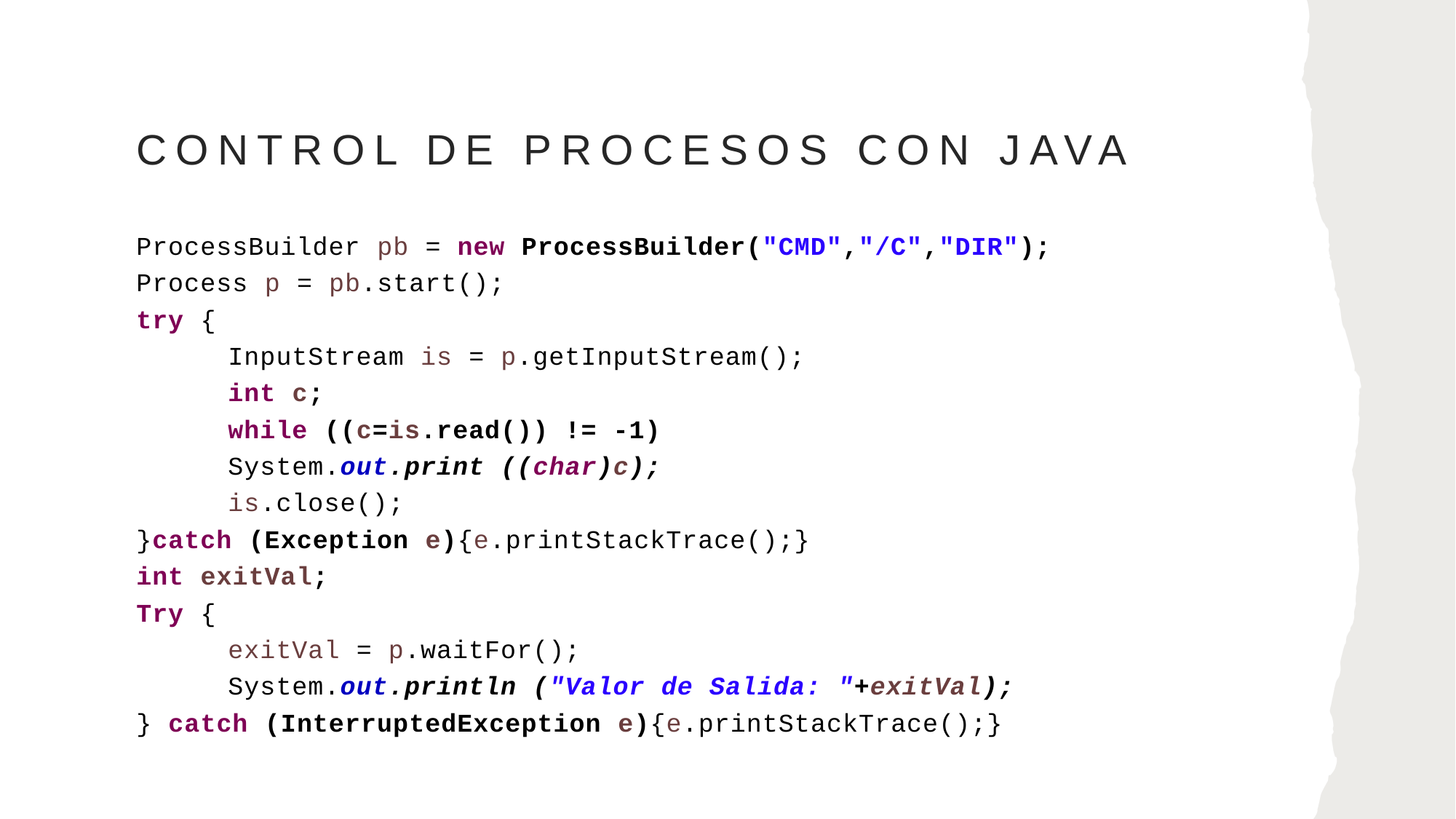

# Control de procesos con java
ProcessBuilder pb = new ProcessBuilder("CMD","/C","DIR");
Process p = pb.start();
try {
	InputStream is = p.getInputStream();
	int c;
	while ((c=is.read()) != -1)
		System.out.print ((char)c);
	is.close();
}catch (Exception e){e.printStackTrace();}
int exitVal;
Try {
	exitVal = p.waitFor();
	System.out.println ("Valor de Salida: "+exitVal);
} catch (InterruptedException e){e.printStackTrace();}